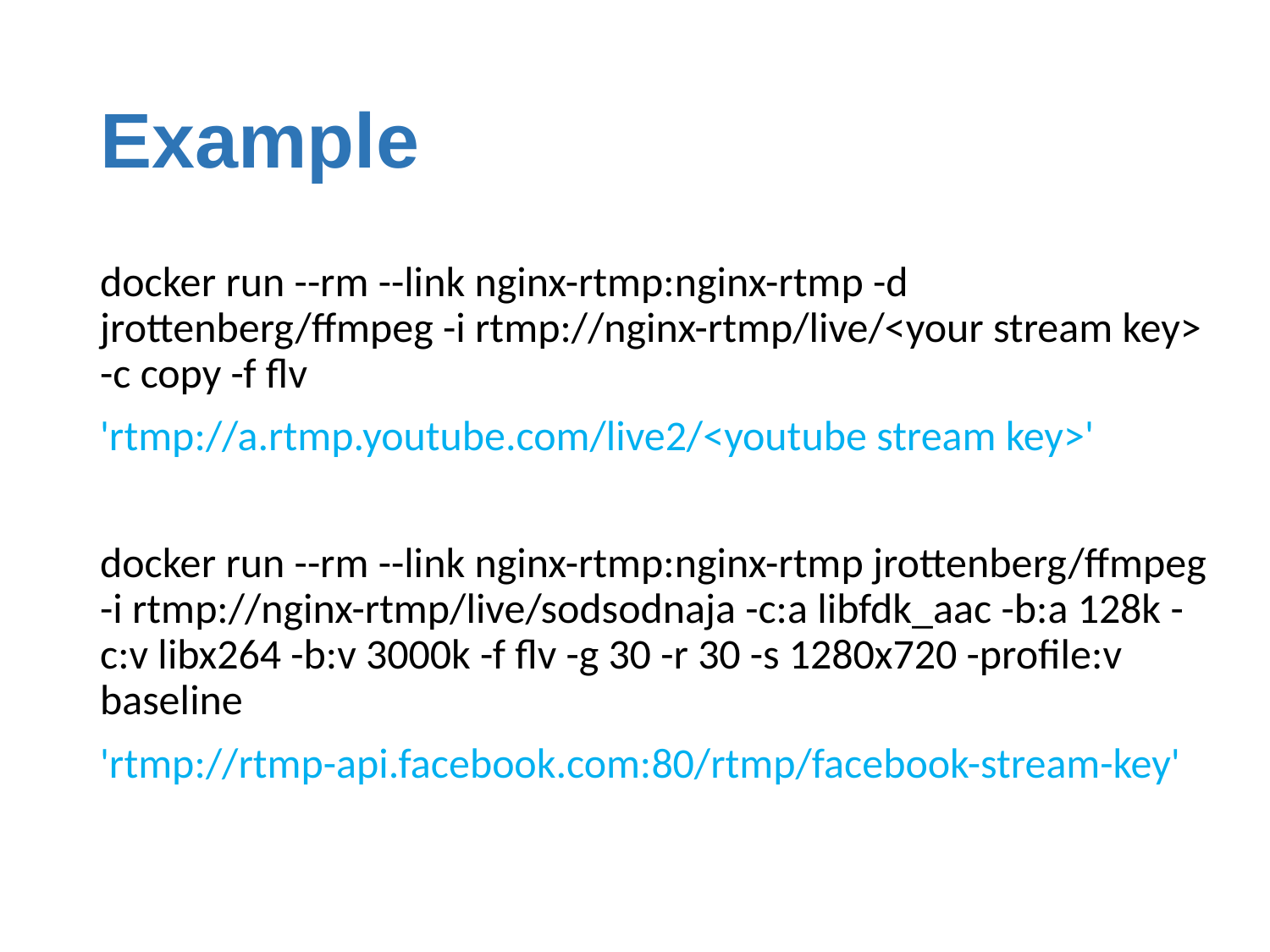

# Example
docker run --rm --link nginx-rtmp:nginx-rtmp -d jrottenberg/ffmpeg -i rtmp://nginx-rtmp/live/<your stream key> -c copy -f flv
'rtmp://a.rtmp.youtube.com/live2/<youtube stream key>'

docker run --rm --link nginx-rtmp:nginx-rtmp jrottenberg/ffmpeg -i rtmp://nginx-rtmp/live/sodsodnaja -c:a libfdk_aac -b:a 128k -c:v libx264 -b:v 3000k -f flv -g 30 -r 30 -s 1280x720 -profile:v baseline
'rtmp://rtmp-api.facebook.com:80/rtmp/facebook-stream-key'